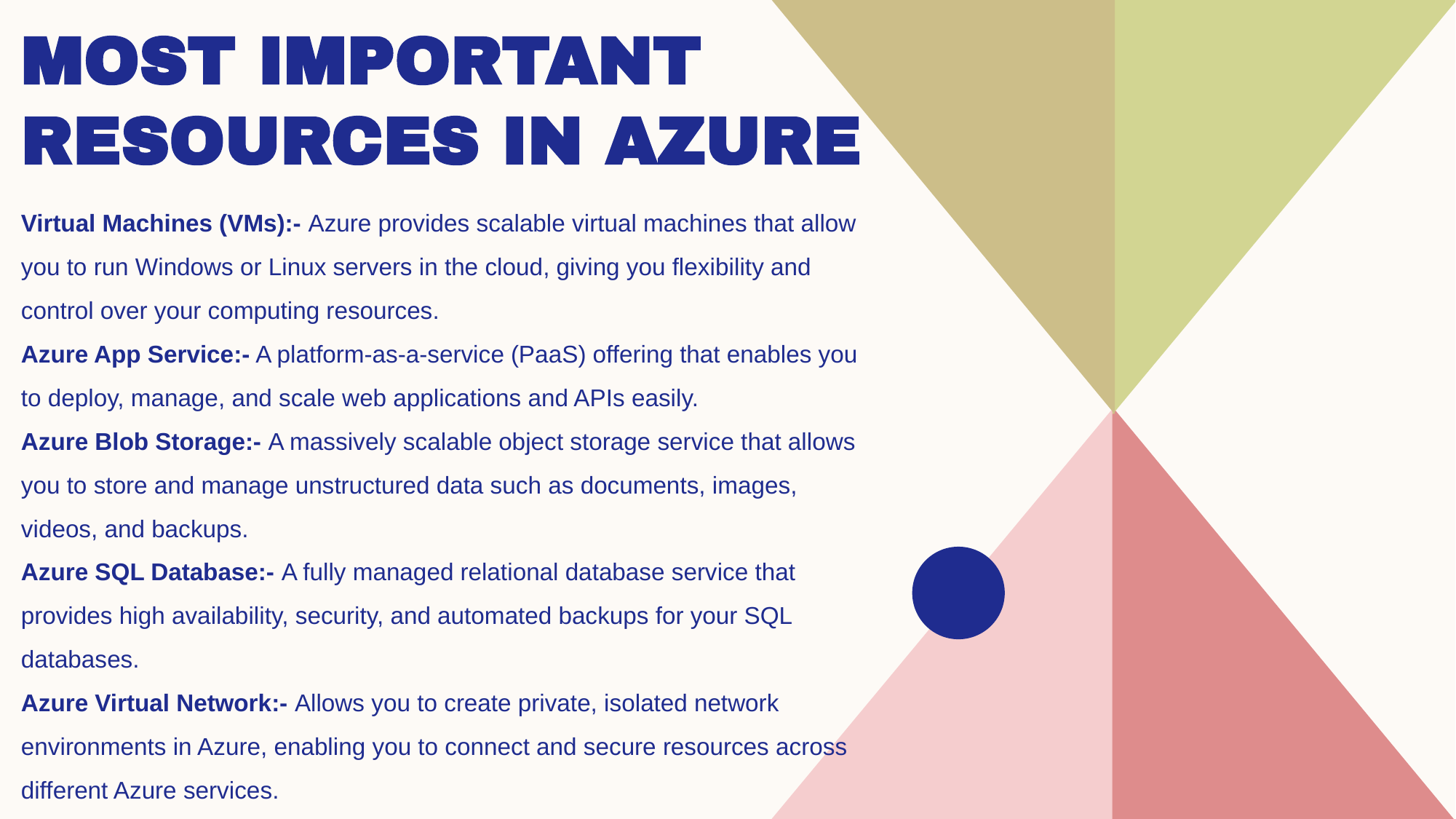

# Most Important Resources in Azure
Virtual Machines (VMs):- Azure provides scalable virtual machines that allow you to run Windows or Linux servers in the cloud, giving you flexibility and control over your computing resources.
Azure App Service:- A platform-as-a-service (PaaS) offering that enables you to deploy, manage, and scale web applications and APIs easily.
Azure Blob Storage:- A massively scalable object storage service that allows you to store and manage unstructured data such as documents, images, videos, and backups.
Azure SQL Database:- A fully managed relational database service that provides high availability, security, and automated backups for your SQL databases.
Azure Virtual Network:- Allows you to create private, isolated network environments in Azure, enabling you to connect and secure resources across different Azure services.